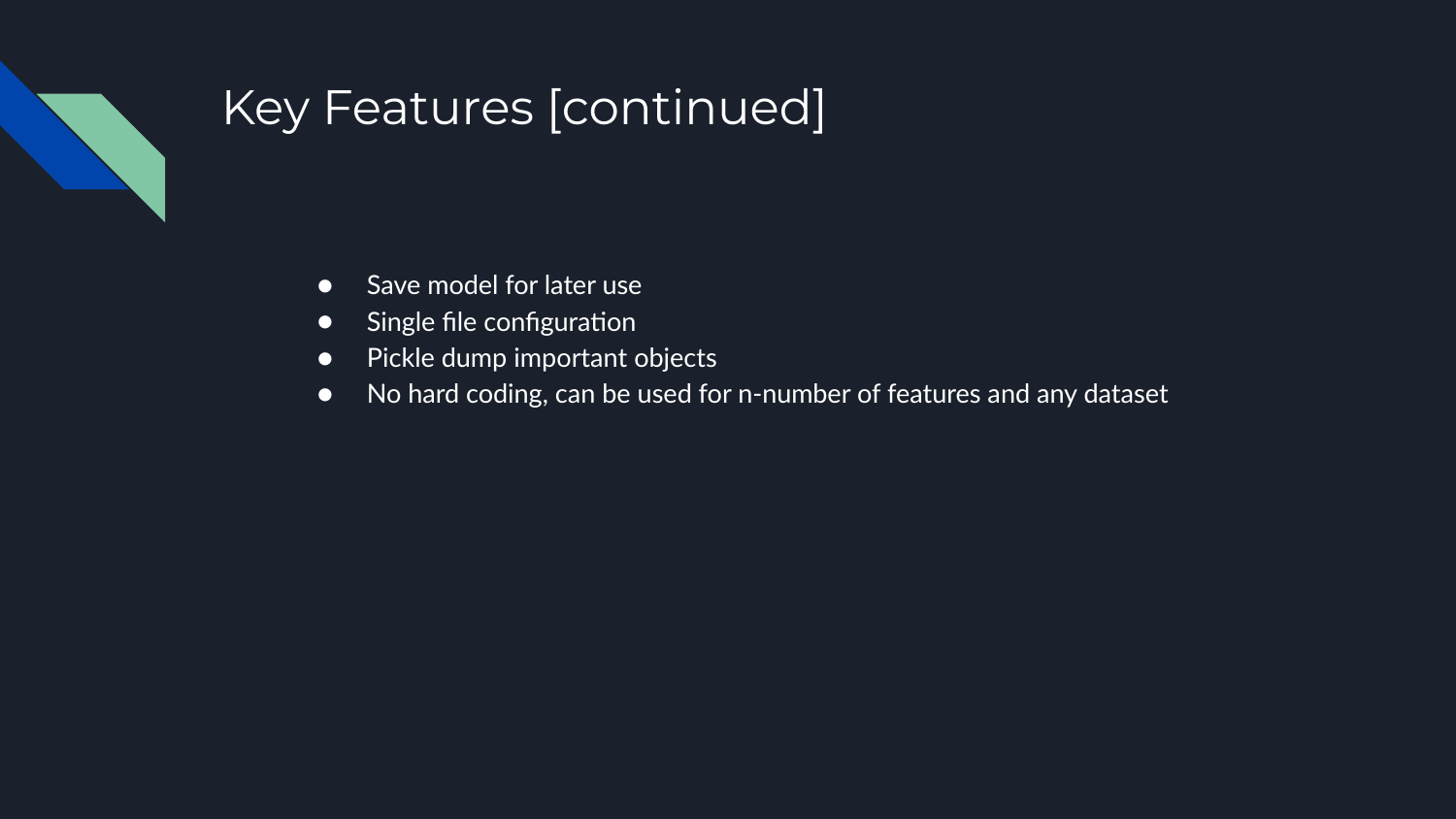

# Key Features [continued]
Save model for later use
Single file configuration
Pickle dump important objects
No hard coding, can be used for n-number of features and any dataset